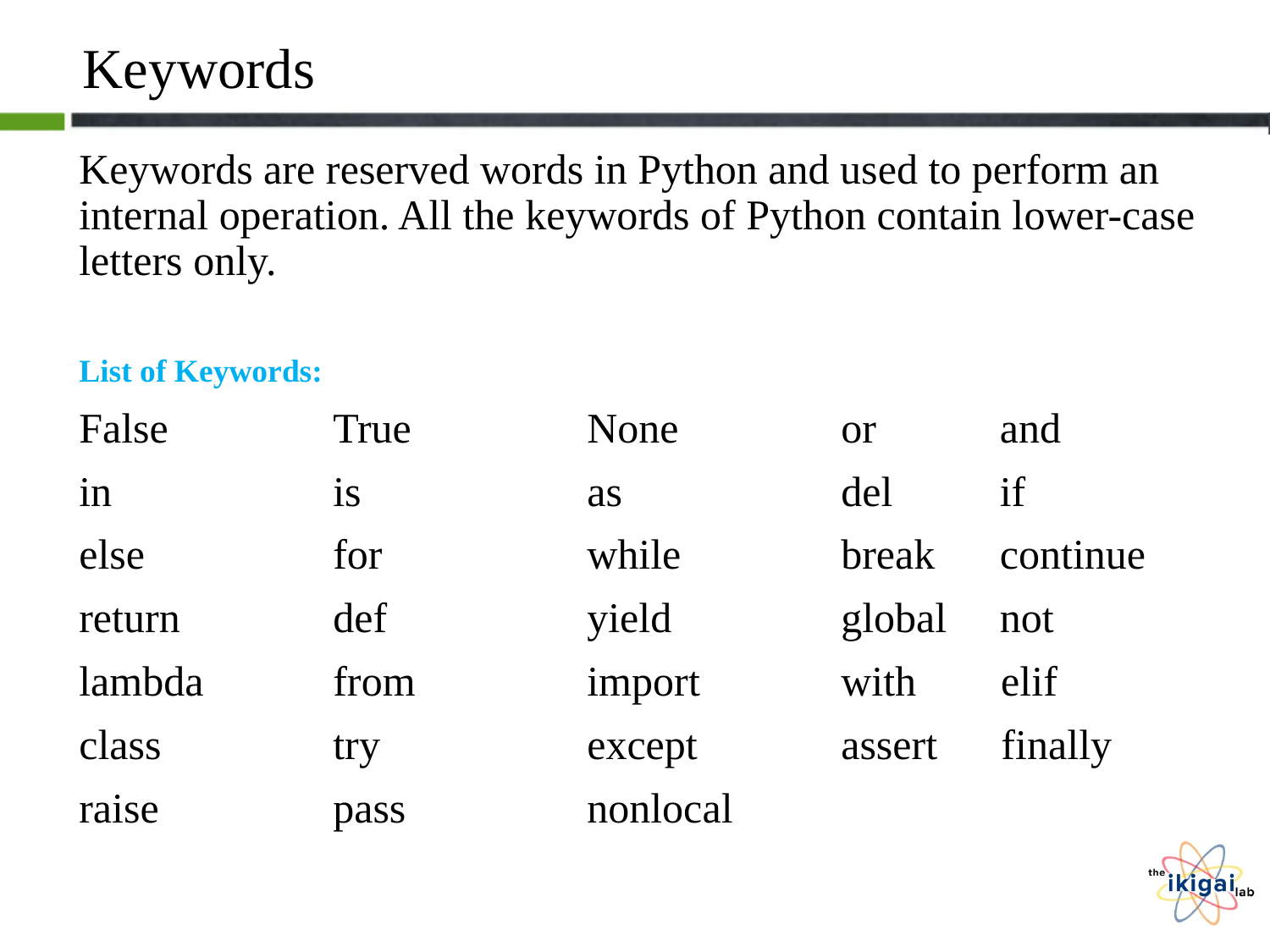

# Keywords
Keywords are reserved words in Python and used to perform an internal operation. All the keywords of Python contain lower-case letters only.

List of Keywords:
False 		True	 	None	  	or	   and
in 		is	 	as 		del 	   if
else		for 		while 		break 	   continue
return 		def 		yield	 	global     not
lambda 	from 		import 		with        elif
class 		try 		except 		assert      finally
raise 		pass 		nonlocal